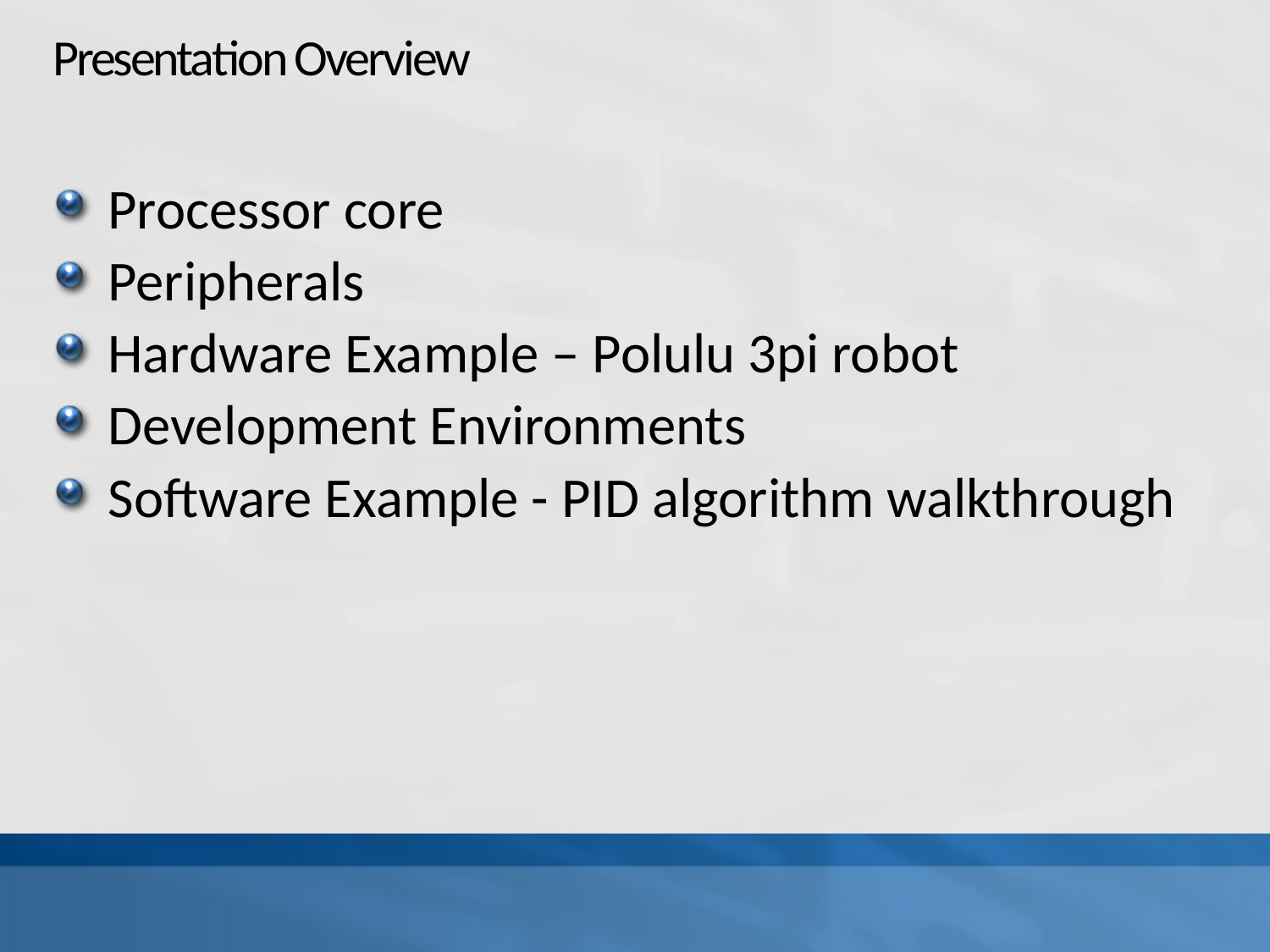

# Presentation Overview
Processor core
Peripherals
Hardware Example – Polulu 3pi robot
Development Environments
Software Example - PID algorithm walkthrough